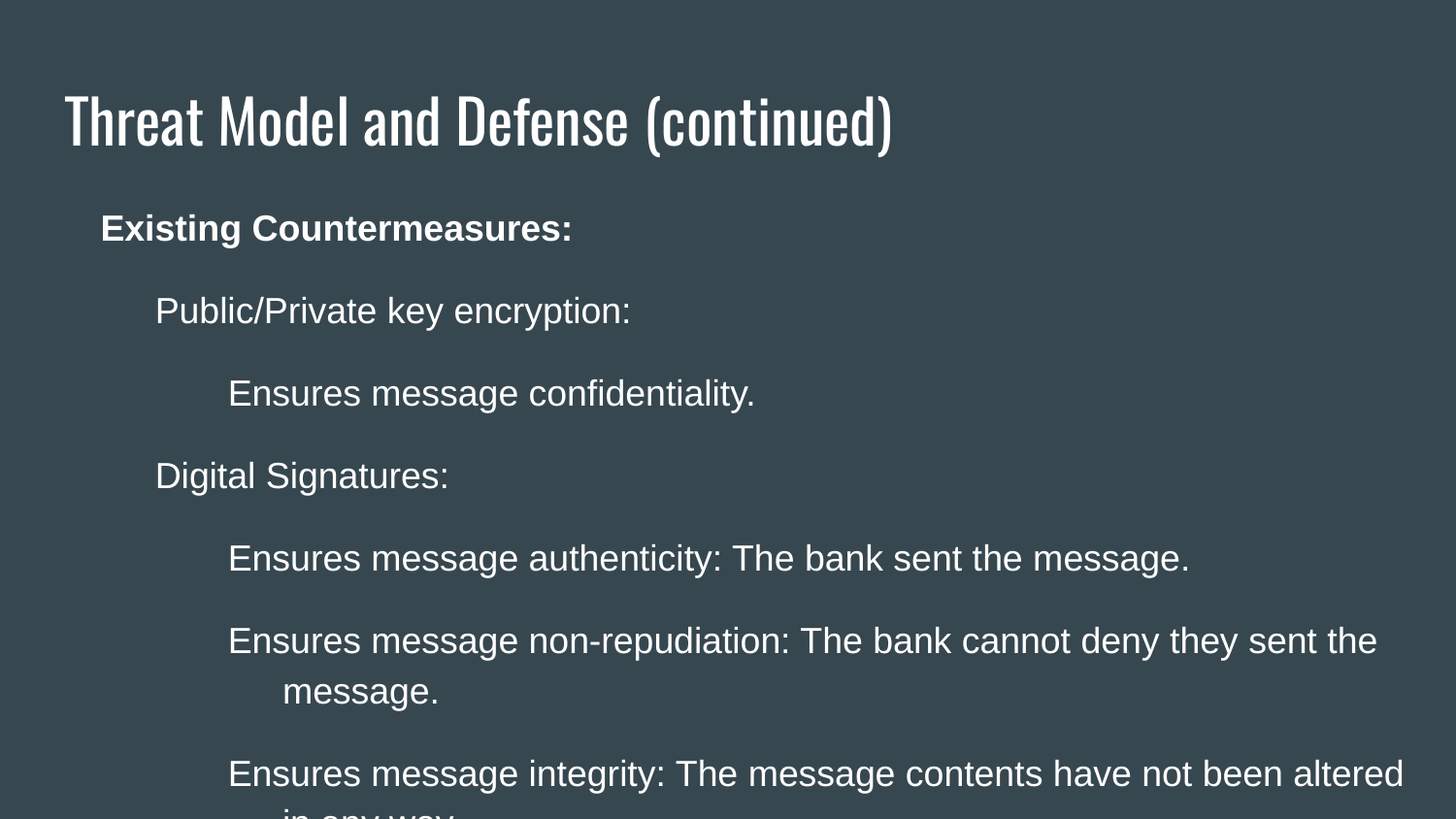

# Threat Model and Defense (continued)

Existing Countermeasures:
Public/Private key encryption:
Ensures message confidentiality.
Digital Signatures:
Ensures message authenticity: The bank sent the message.
Ensures message non-repudiation: The bank cannot deny they sent the message.
Ensures message integrity: The message contents have not been altered in any way.
QR encoding and generation of messages:
Convenience for user ensures that the scheme will actually be used.